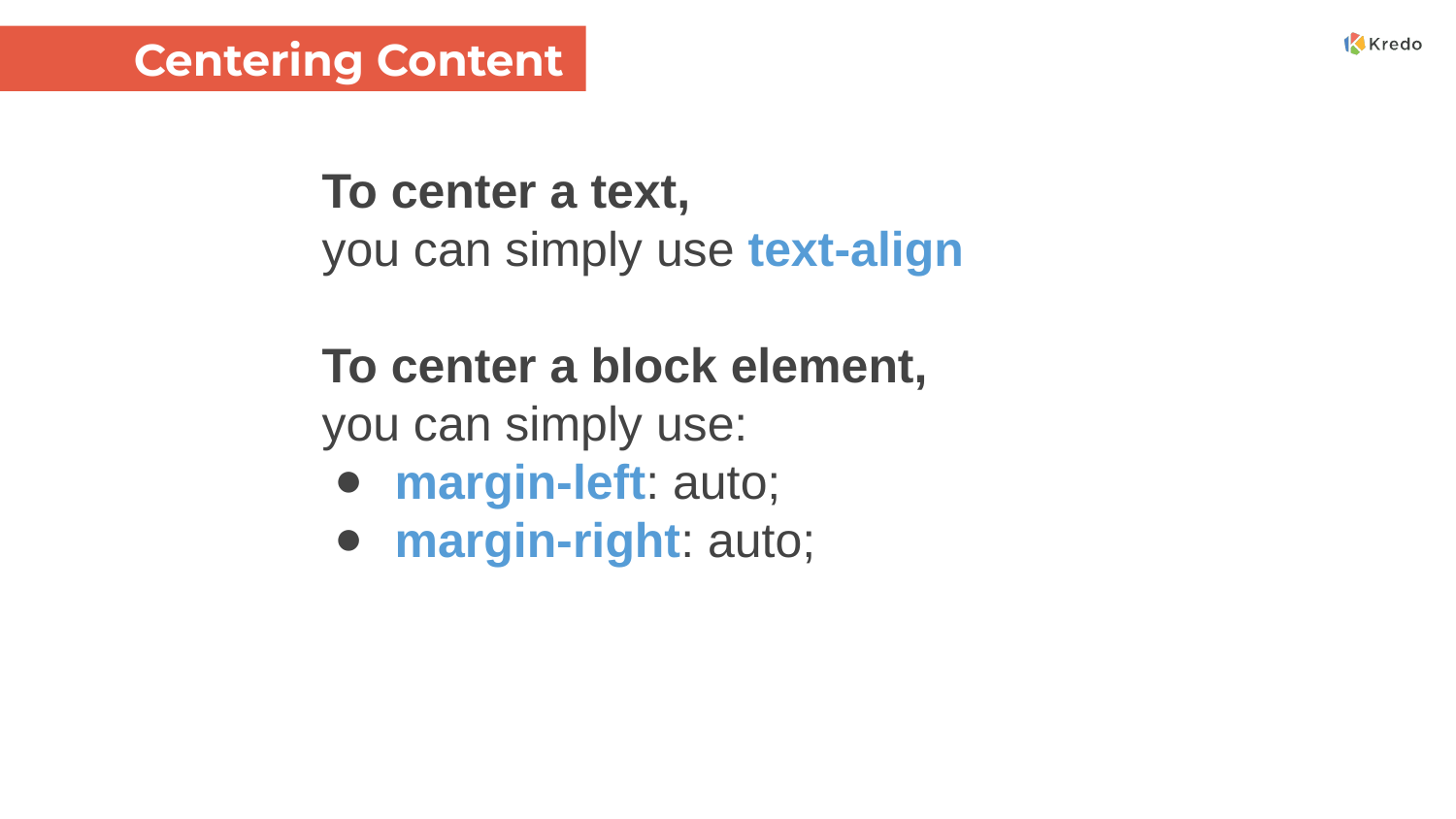

# Centering Content
To center a text,
you can simply use text-align

To center a block element,
you can simply use:
margin-left: auto;
margin-right: auto;